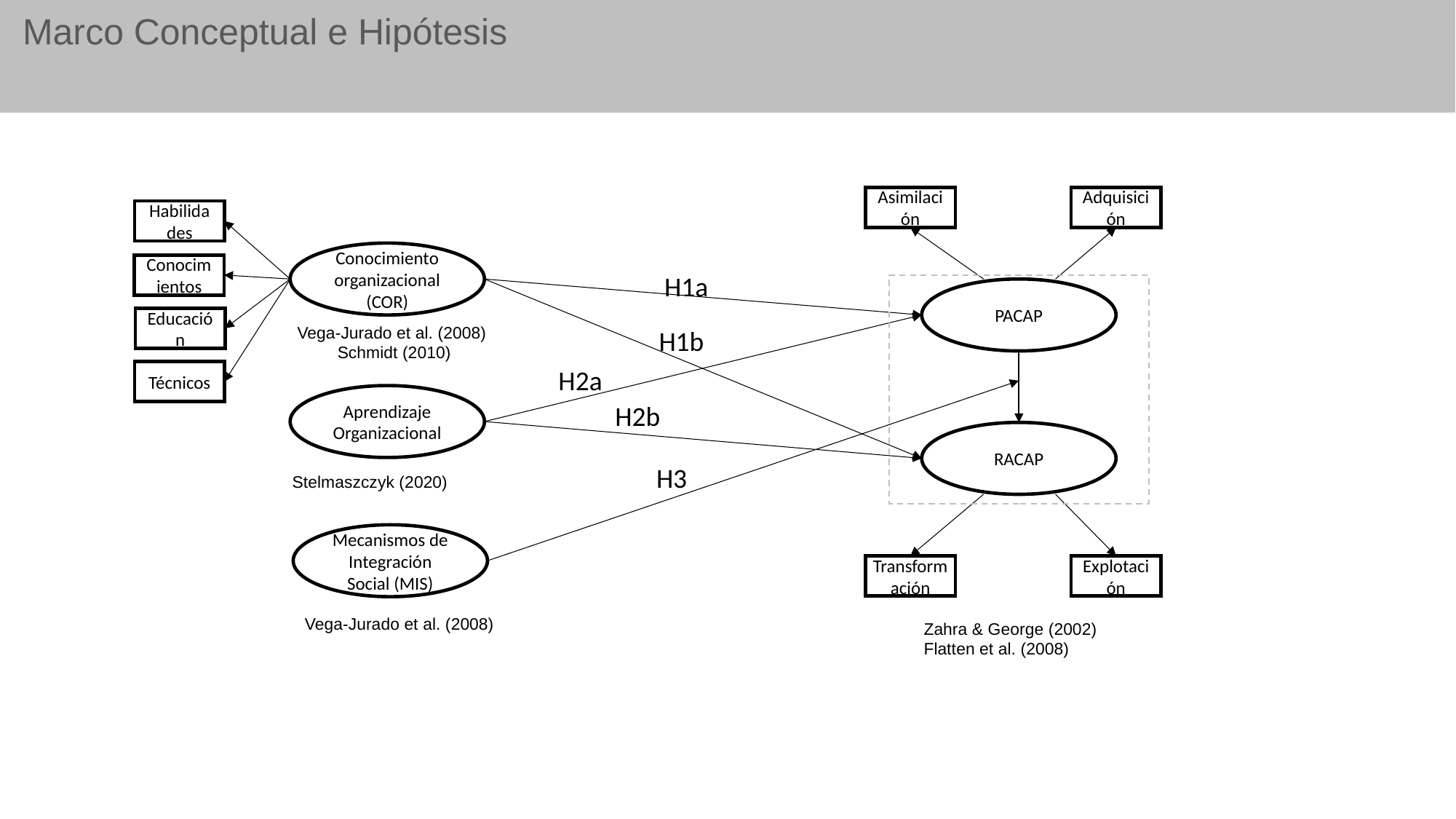

Marco Conceptual e Hipótesis

Asimilación
Adquisición
Habilidades
Conocimiento organizacional (COR)
Conocimientos
H1a

PACAP
Educación
Vega-Jurado et al. (2008)
Schmidt (2010)
H1b
H2a
Técnicos
Aprendizaje Organizacional
H2b
RACAP
H3
Stelmaszczyk (2020)
Mecanismos de Integración Social (MIS)
Transformación
Explotación
Vega-Jurado et al. (2008)
Zahra & George (2002)
Flatten et al. (2008)